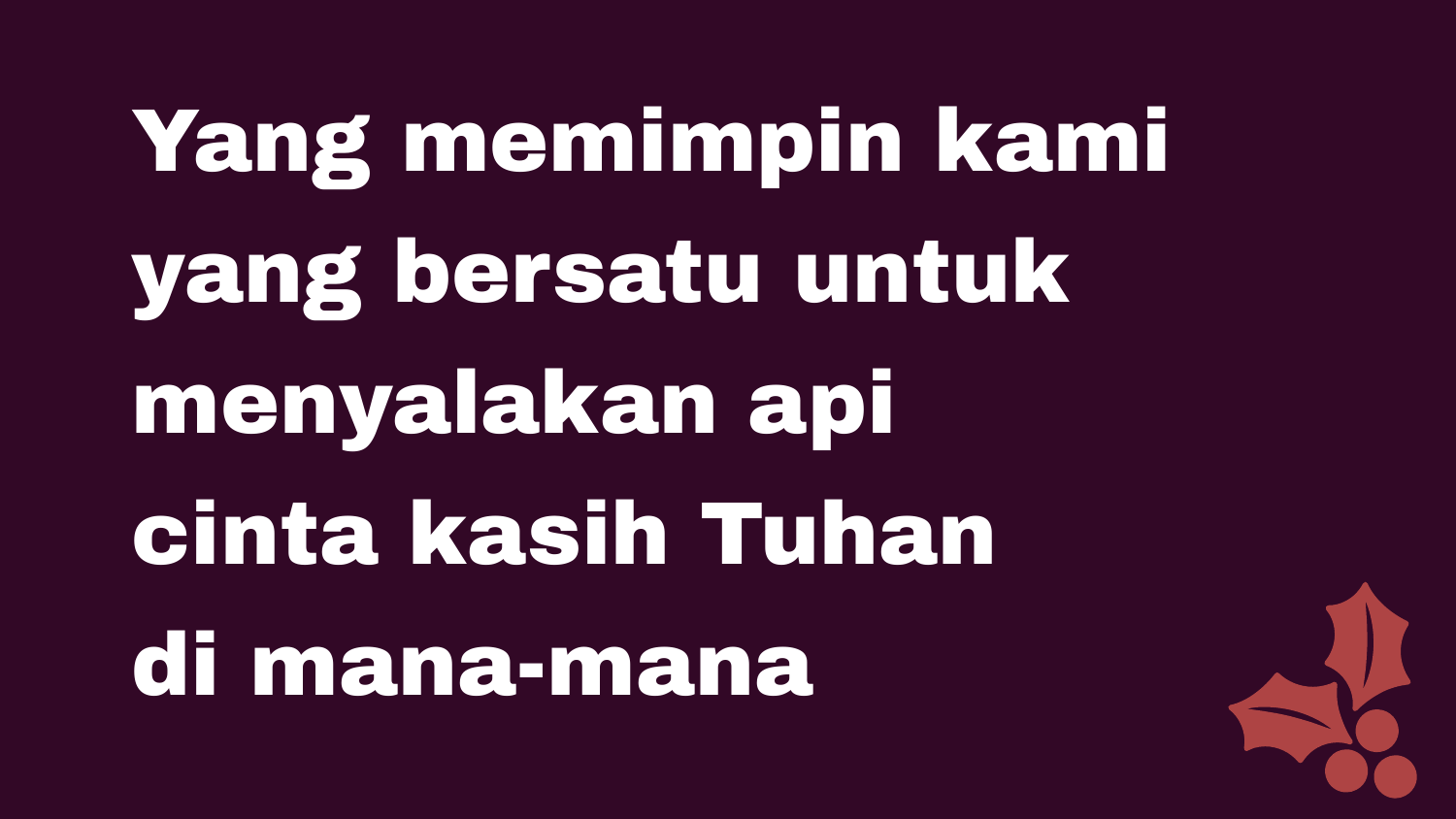

Yang memimpin kami
yang bersatu untuk
menyalakan api
cinta kasih Tuhan
di mana-mana